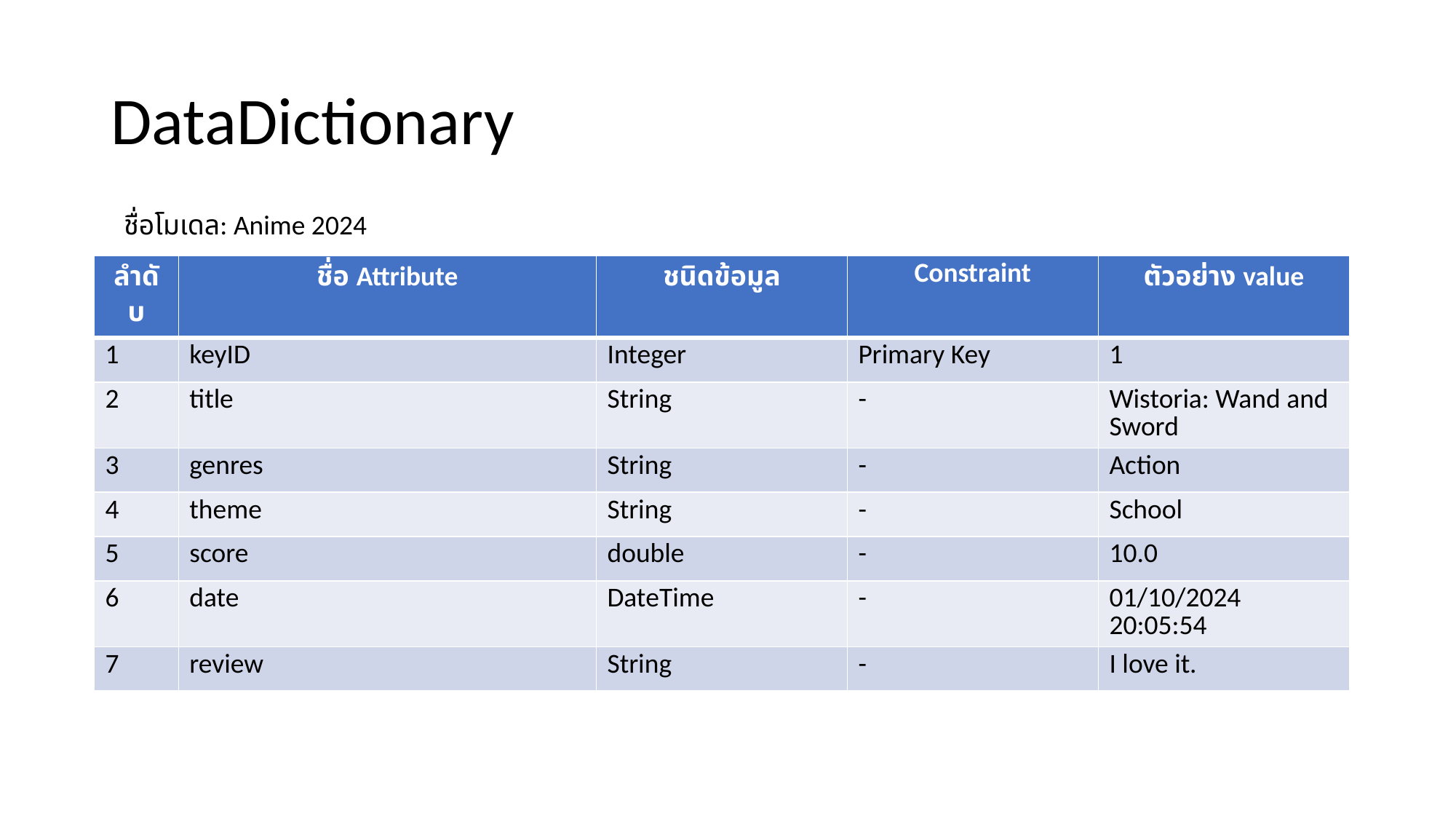

# DataDictionary
ชื่อโมเดล: Anime 2024
| ลำดับ | ชื่อ Attribute | ชนิดข้อมูล | Constraint | ตัวอย่าง value |
| --- | --- | --- | --- | --- |
| 1 | keyID | Integer | Primary Key | 1 |
| 2 | title | String | - | Wistoria: Wand and Sword |
| 3 | genres | String | - | Action |
| 4 | theme | String | - | School |
| 5 | score | double | - | 10.0 |
| 6 | date | DateTime | - | 01/10/2024 20:05:54 |
| 7 | review | String | - | I love it. |